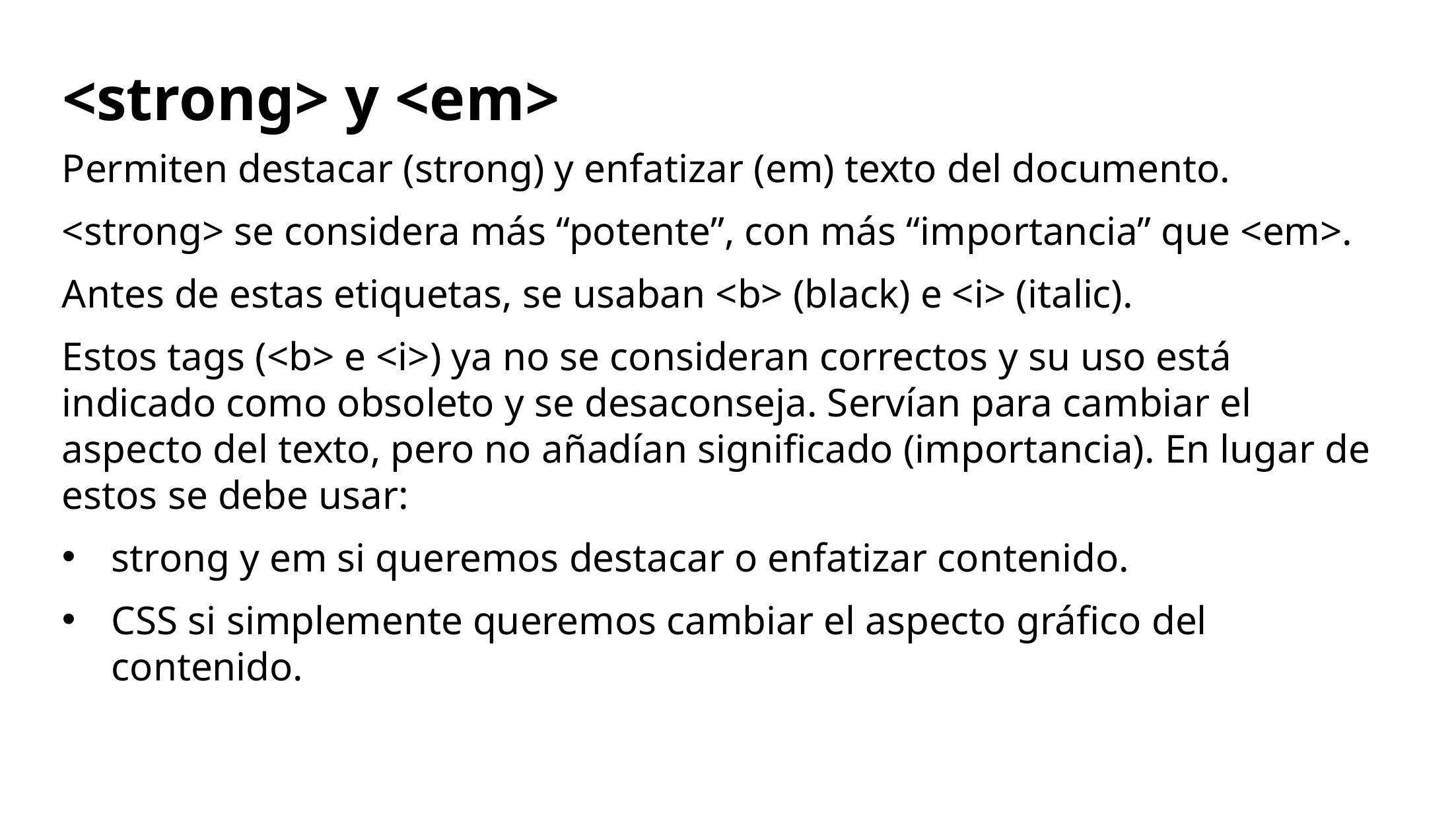

<strong> y <em>
Permiten destacar (strong) y enfatizar (em) texto del documento.
<strong> se considera más “potente”, con más “importancia” que <em>.
Antes de estas etiquetas, se usaban <b> (black) e <i> (italic).
Estos tags (<b> e <i>) ya no se consideran correctos y su uso está indicado como obsoleto y se desaconseja. Servían para cambiar el aspecto del texto, pero no añadían significado (importancia). En lugar de estos se debe usar:
strong y em si queremos destacar o enfatizar contenido.
CSS si simplemente queremos cambiar el aspecto gráfico del contenido.